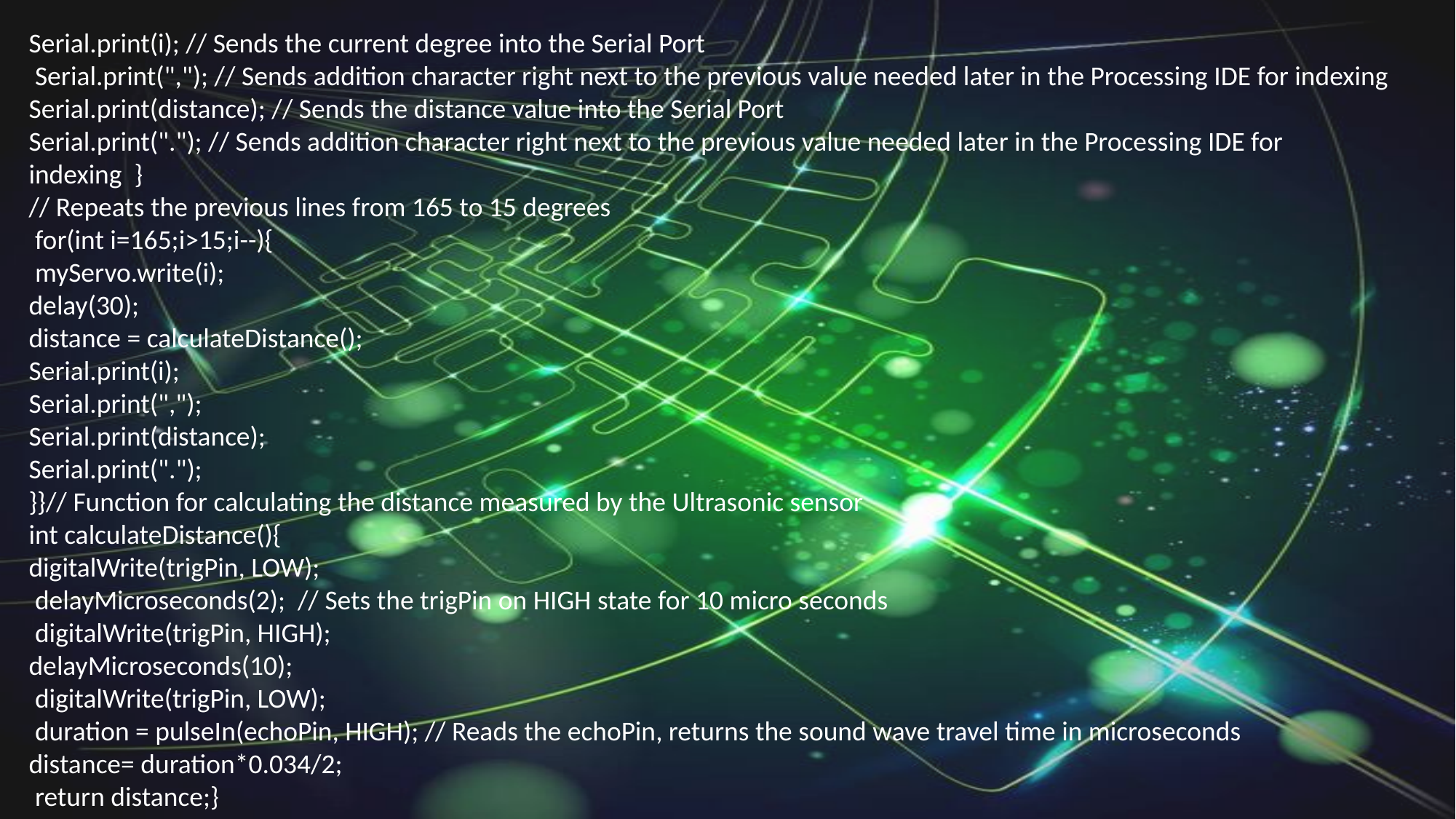

Serial.print(i); // Sends the current degree into the Serial Port
 Serial.print(","); // Sends addition character right next to the previous value needed later in the Processing IDE for indexing  Serial.print(distance); // Sends the distance value into the Serial Port
Serial.print("."); // Sends addition character right next to the previous value needed later in the Processing IDE for indexing  }
// Repeats the previous lines from 165 to 15 degrees
 for(int i=165;i>15;i--){
 myServo.write(i);
delay(30);
distance = calculateDistance();
Serial.print(i);
Serial.print(",");
Serial.print(distance);
Serial.print(".");
}}// Function for calculating the distance measured by the Ultrasonic sensor
int calculateDistance(){
digitalWrite(trigPin, LOW);
 delayMicroseconds(2);  // Sets the trigPin on HIGH state for 10 micro seconds
 digitalWrite(trigPin, HIGH);
delayMicroseconds(10);
 digitalWrite(trigPin, LOW);
 duration = pulseIn(echoPin, HIGH); // Reads the echoPin, returns the sound wave travel time in microseconds
distance= duration*0.034/2;
 return distance;}